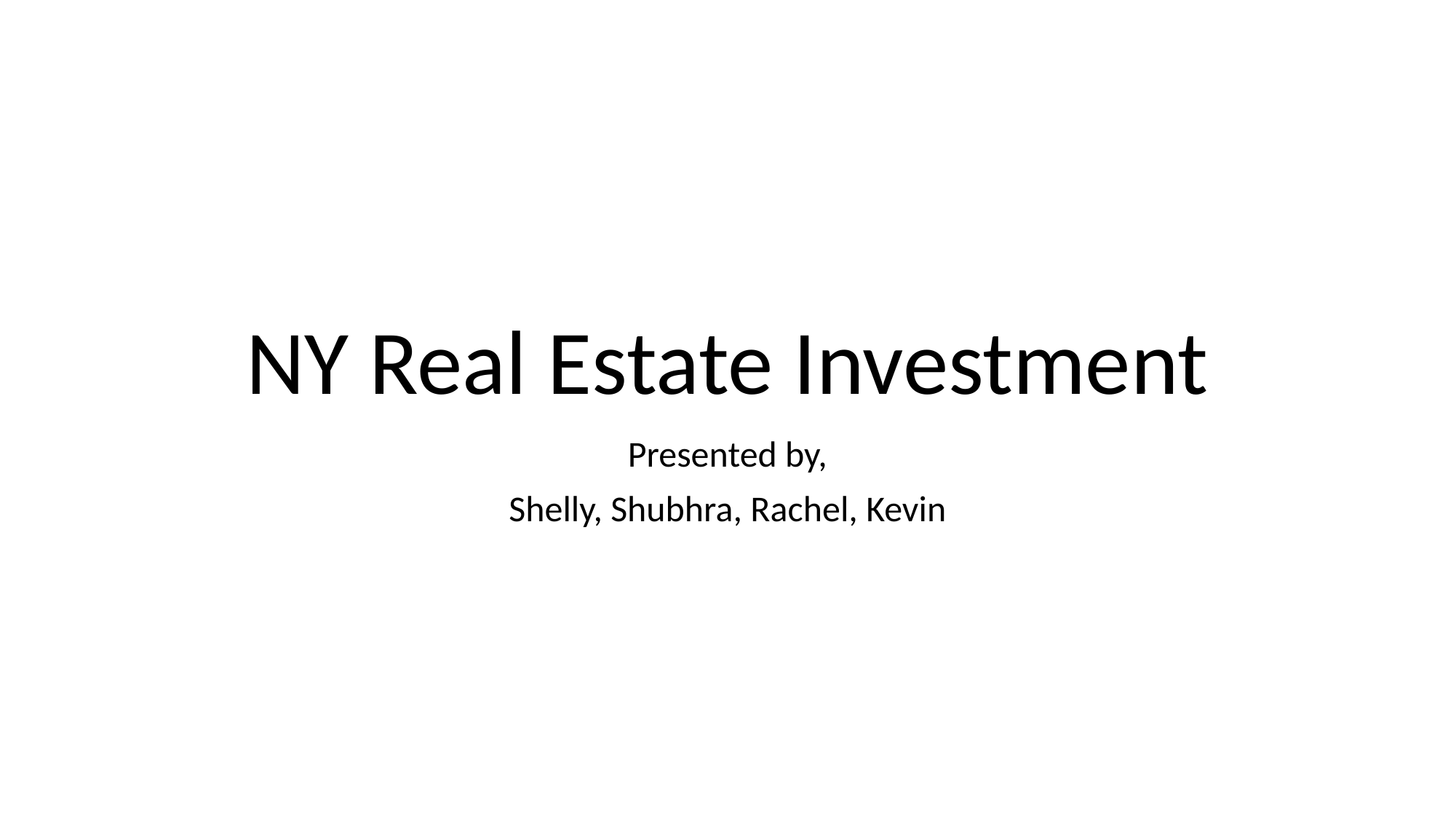

# NY Real Estate Investment
Presented by,
Shelly, Shubhra, Rachel, Kevin